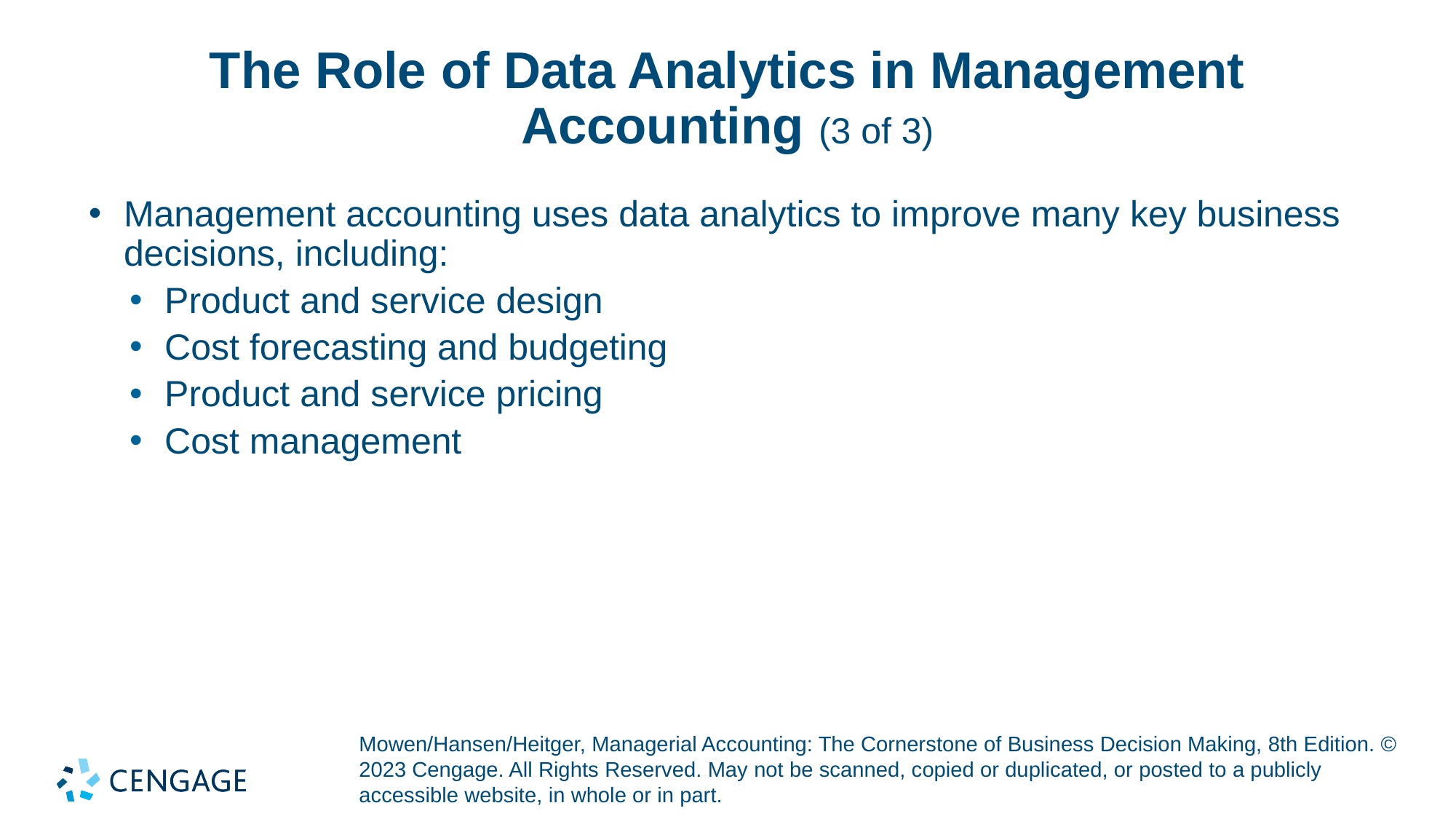

# The Role of Data Analytics in Management Accounting (3 of 3)
Management accounting uses data analytics to improve many key business decisions, including:
Product and service design
Cost forecasting and budgeting
Product and service pricing
Cost management